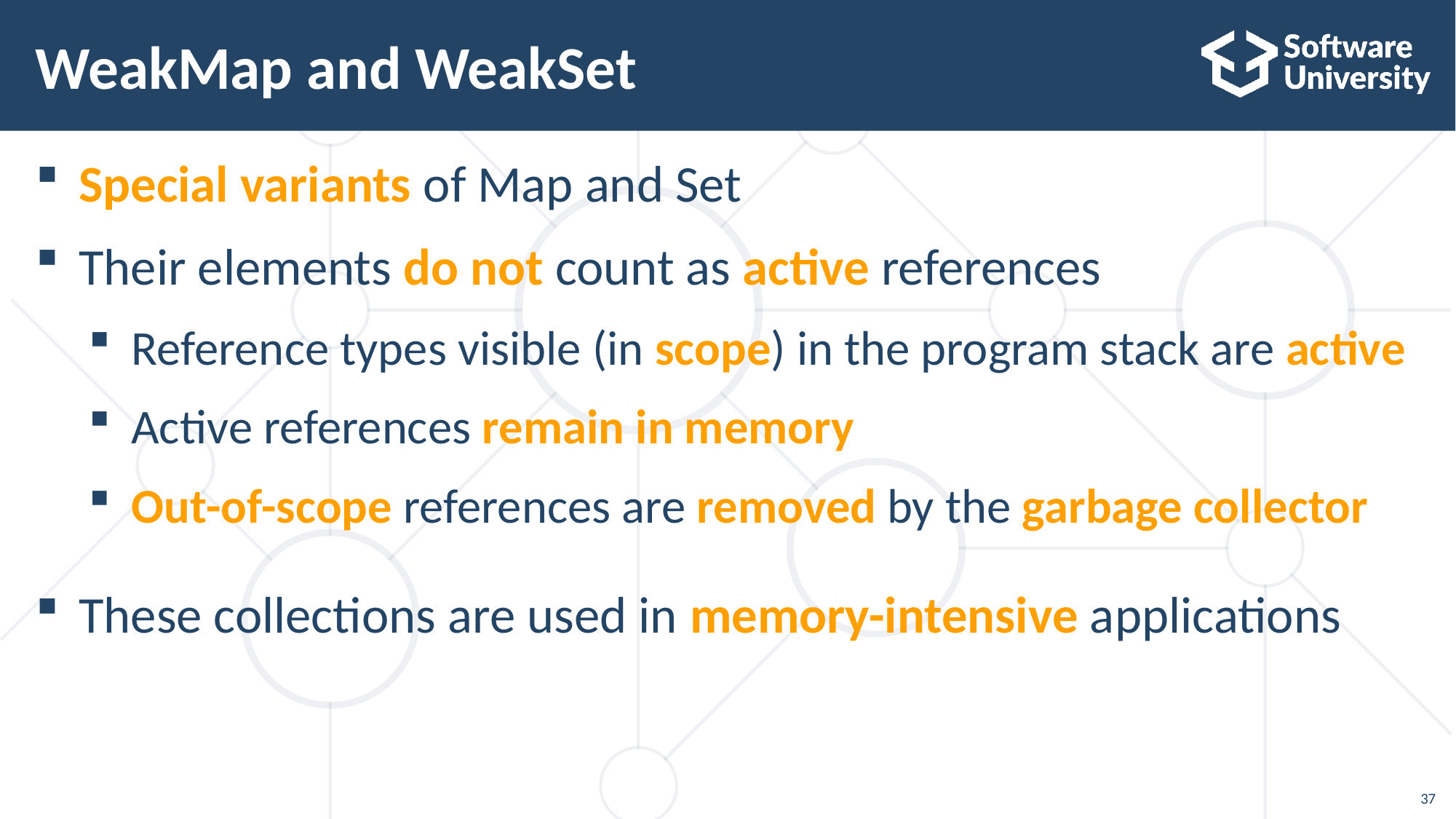

# WeakMap and WeakSet
Special variants of Map and Set
Their elements do not count as active references
Reference types visible (in scope) in the program stack are active
Active references remain in memory
Out-of-scope references are removed by the garbage collector
These collections are used in memory-intensive applications
37